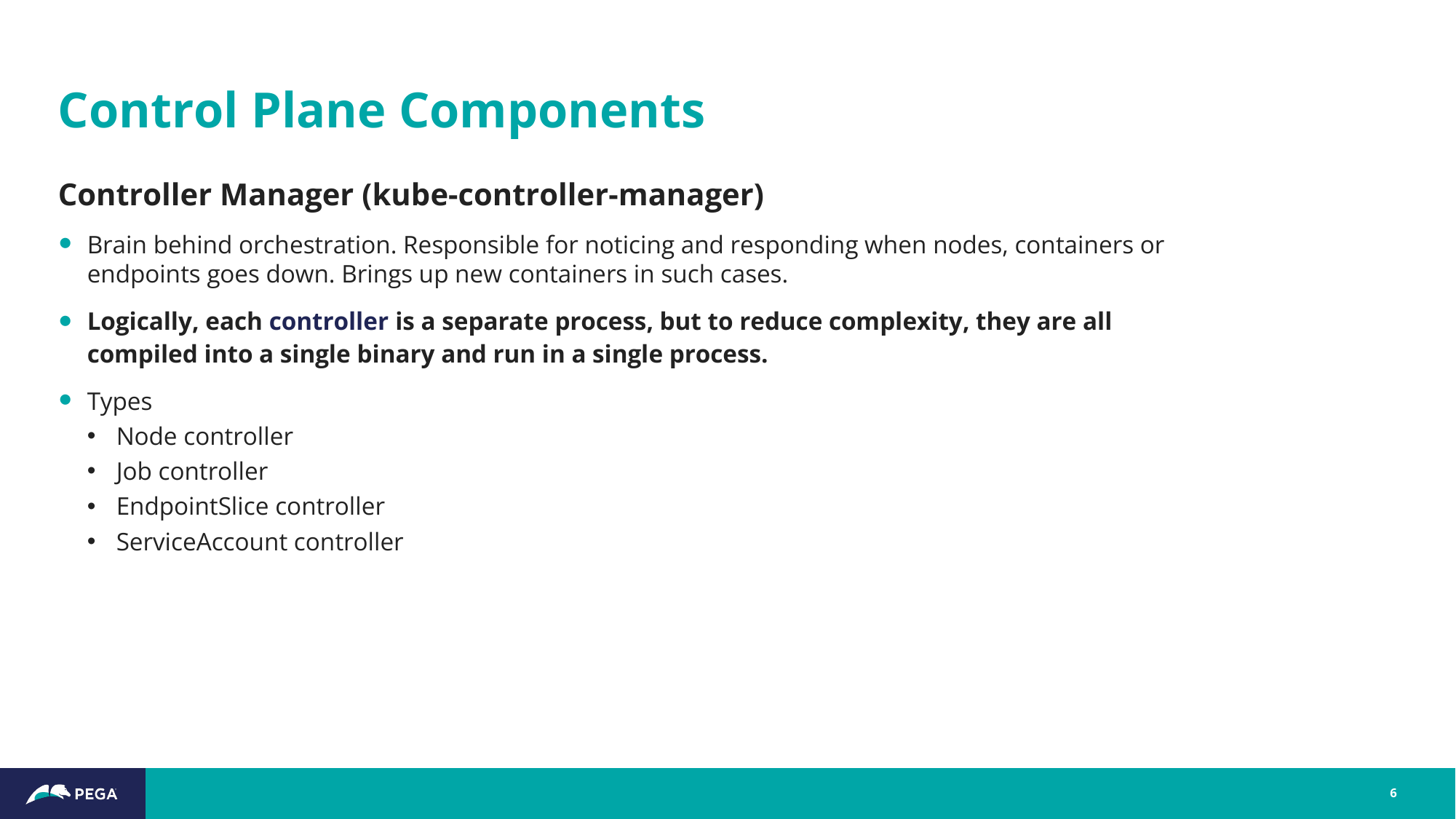

# Control Plane Components
Controller Manager (kube-controller-manager)
Brain behind orchestration. Responsible for noticing and responding when nodes, containers or endpoints goes down. Brings up new containers in such cases.
Logically, each controller is a separate process, but to reduce complexity, they are all compiled into a single binary and run in a single process.
Types
Node controller
Job controller
EndpointSlice controller
ServiceAccount controller

6